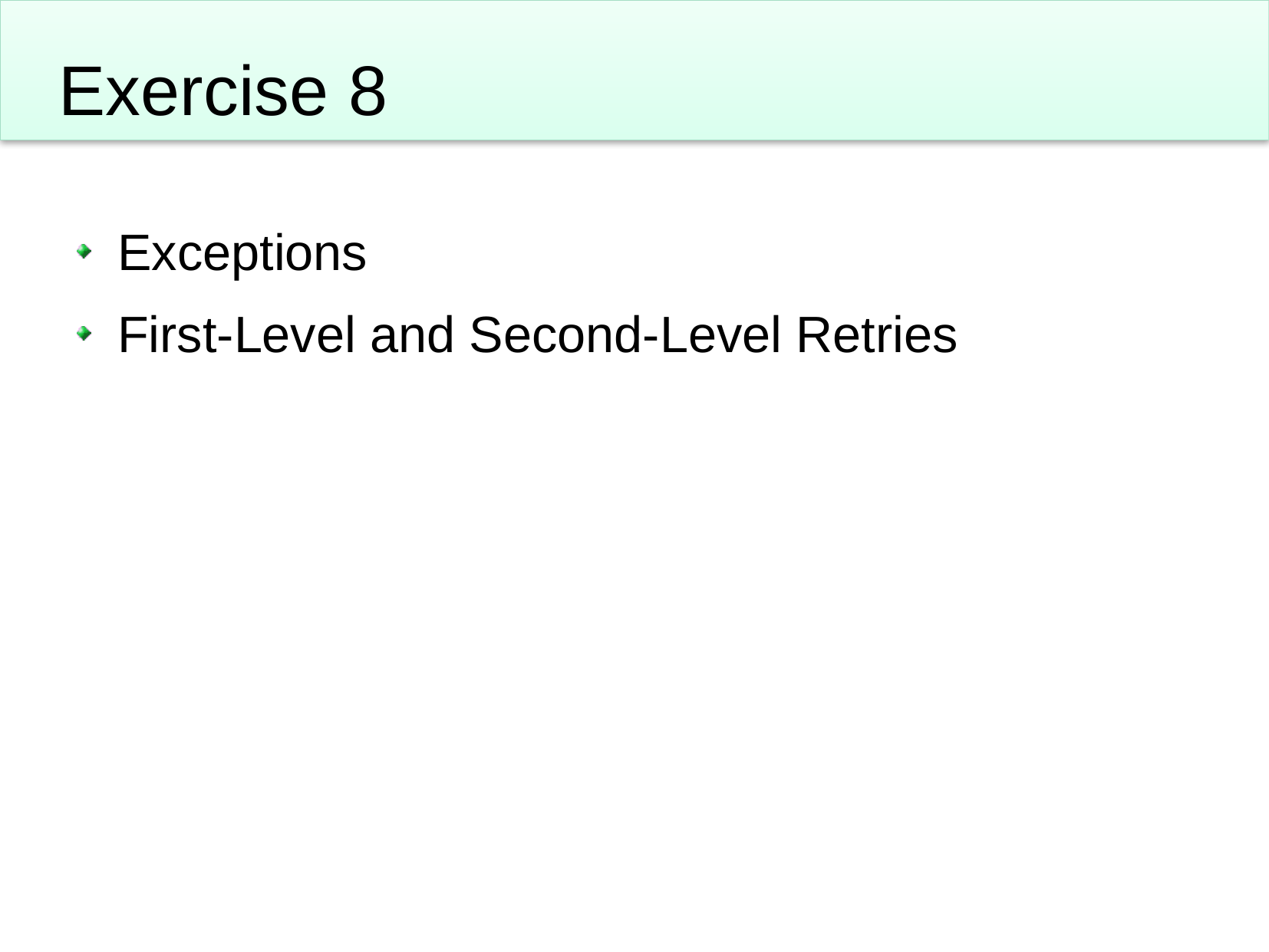

# Exercise 8
Exceptions
First-Level and Second-Level Retries